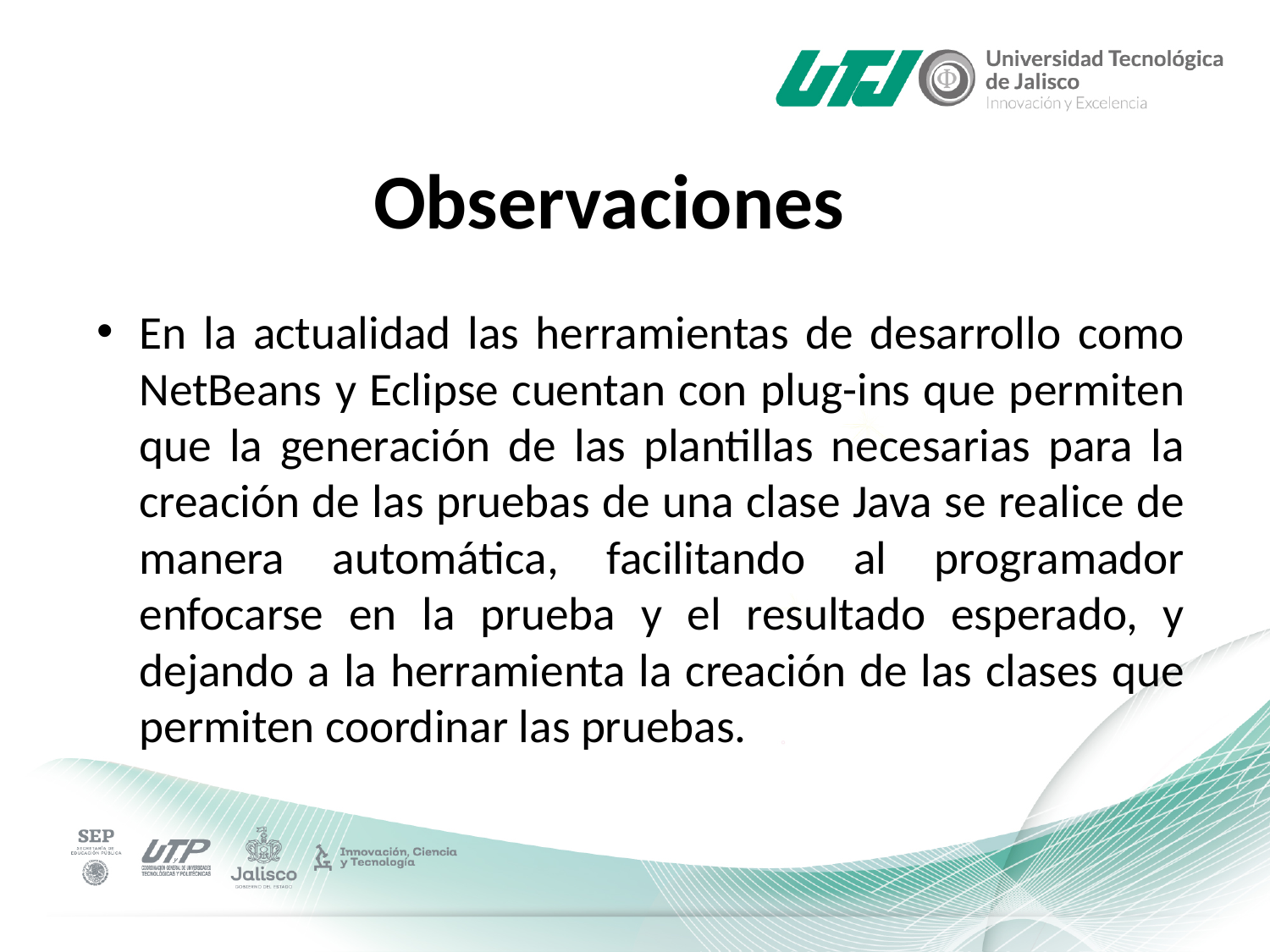

# Observaciones
En la actualidad las herramientas de desarrollo como NetBeans y Eclipse cuentan con plug-ins que permiten que la generación de las plantillas necesarias para la creación de las pruebas de una clase Java se realice de manera automática, facilitando al programador enfocarse en la prueba y el resultado esperado, y dejando a la herramienta la creación de las clases que permiten coordinar las pruebas.